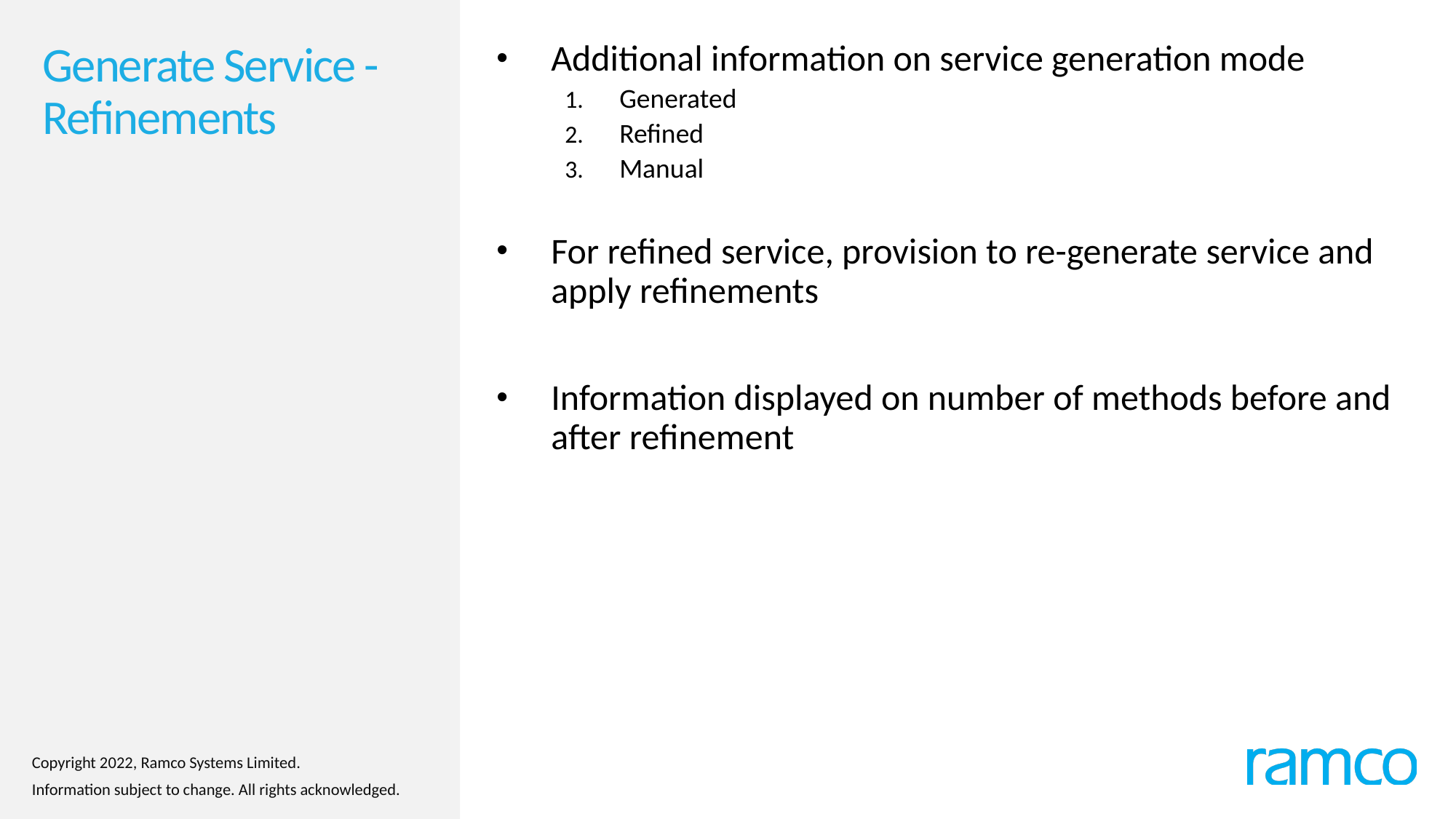

Additional information on service generation mode
Generated
Refined
Manual

For refined service, provision to re-generate service and apply refinements

Information displayed on number of methods before and after refinement

# Generate Service - Refinements